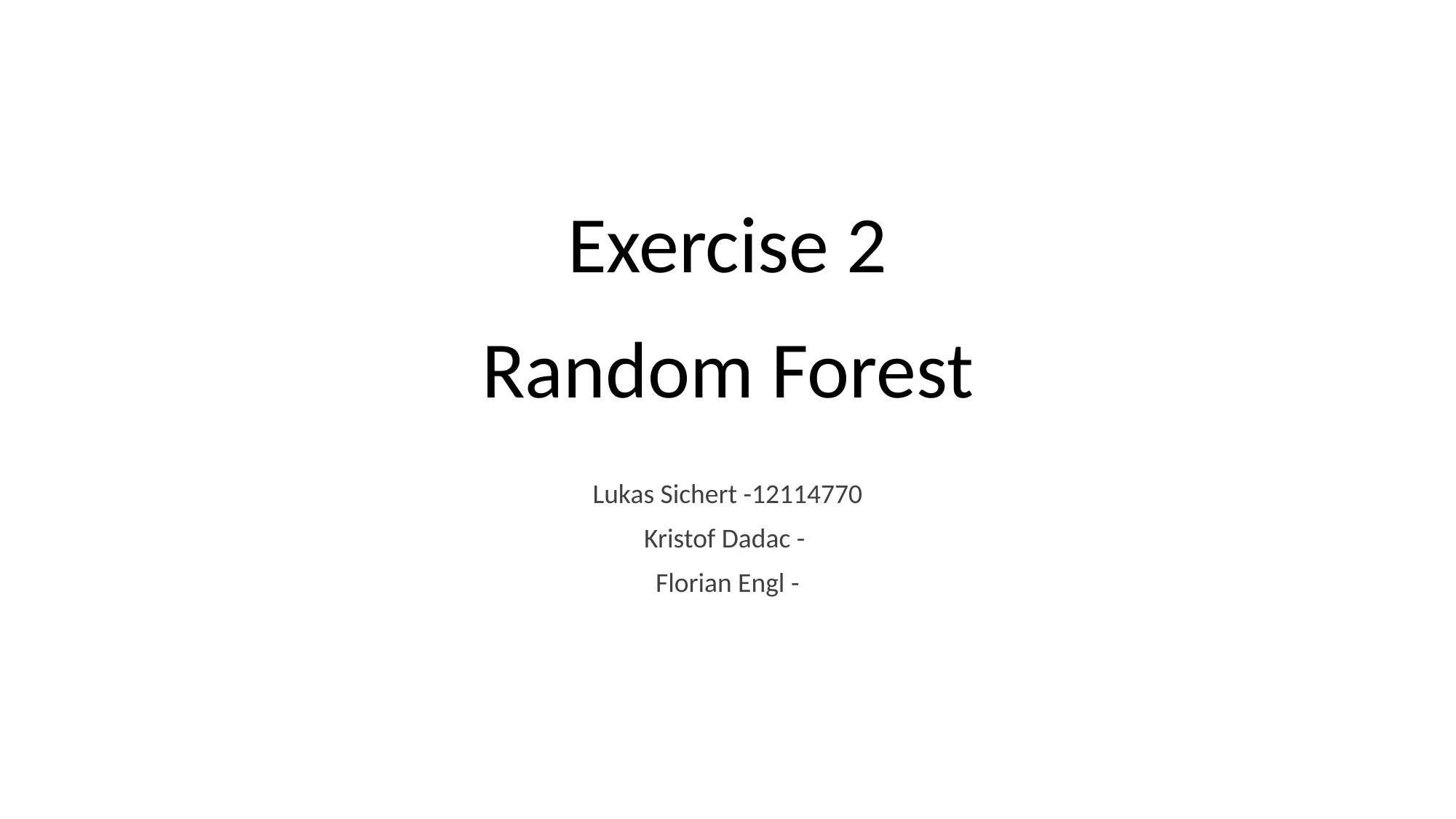

# Exercise 2 Random Forest
Lukas Sichert -12114770
Kristof Dadac -
Florian Engl -